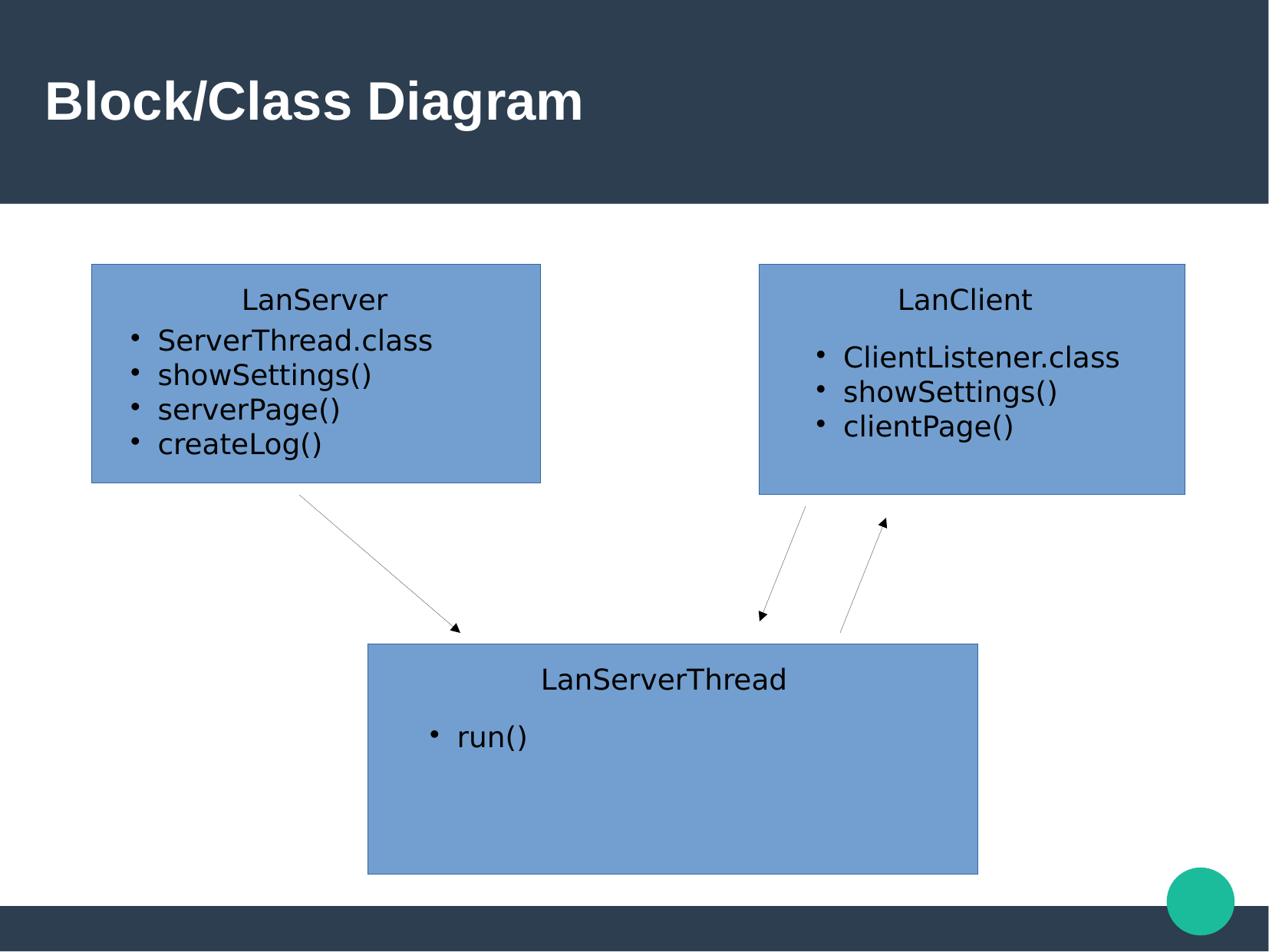

Block/Class Diagram

ServerThread.class
showSettings()
serverPage()
createLog()

LanServer
LanClient

ClientListener.class
showSettings()
clientPage()

LanServerThread
run()